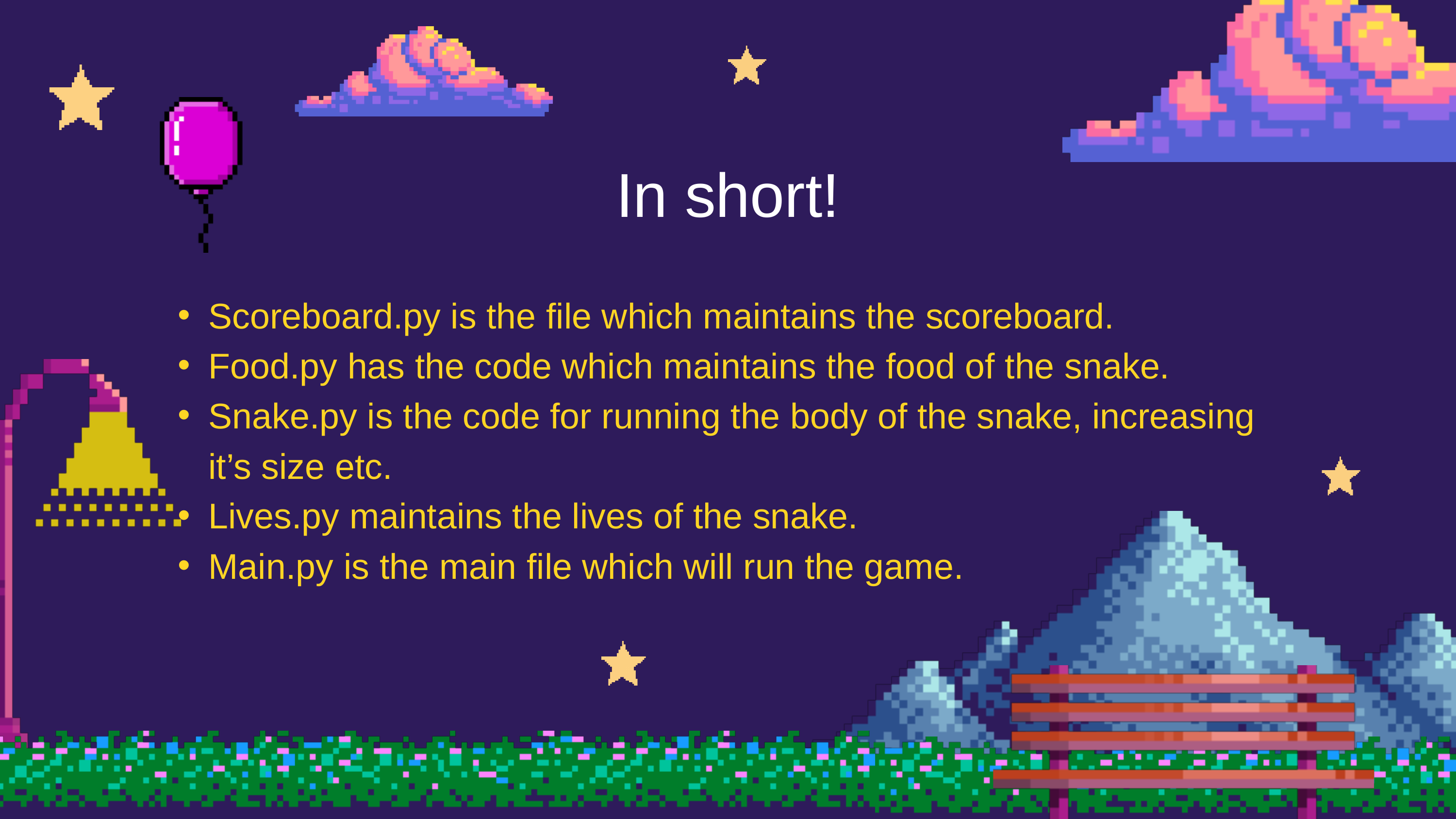

In short!
Scoreboard.py is the file which maintains the scoreboard.
Food.py has the code which maintains the food of the snake.
Snake.py is the code for running the body of the snake, increasing it’s size etc.
Lives.py maintains the lives of the snake.
Main.py is the main file which will run the game.